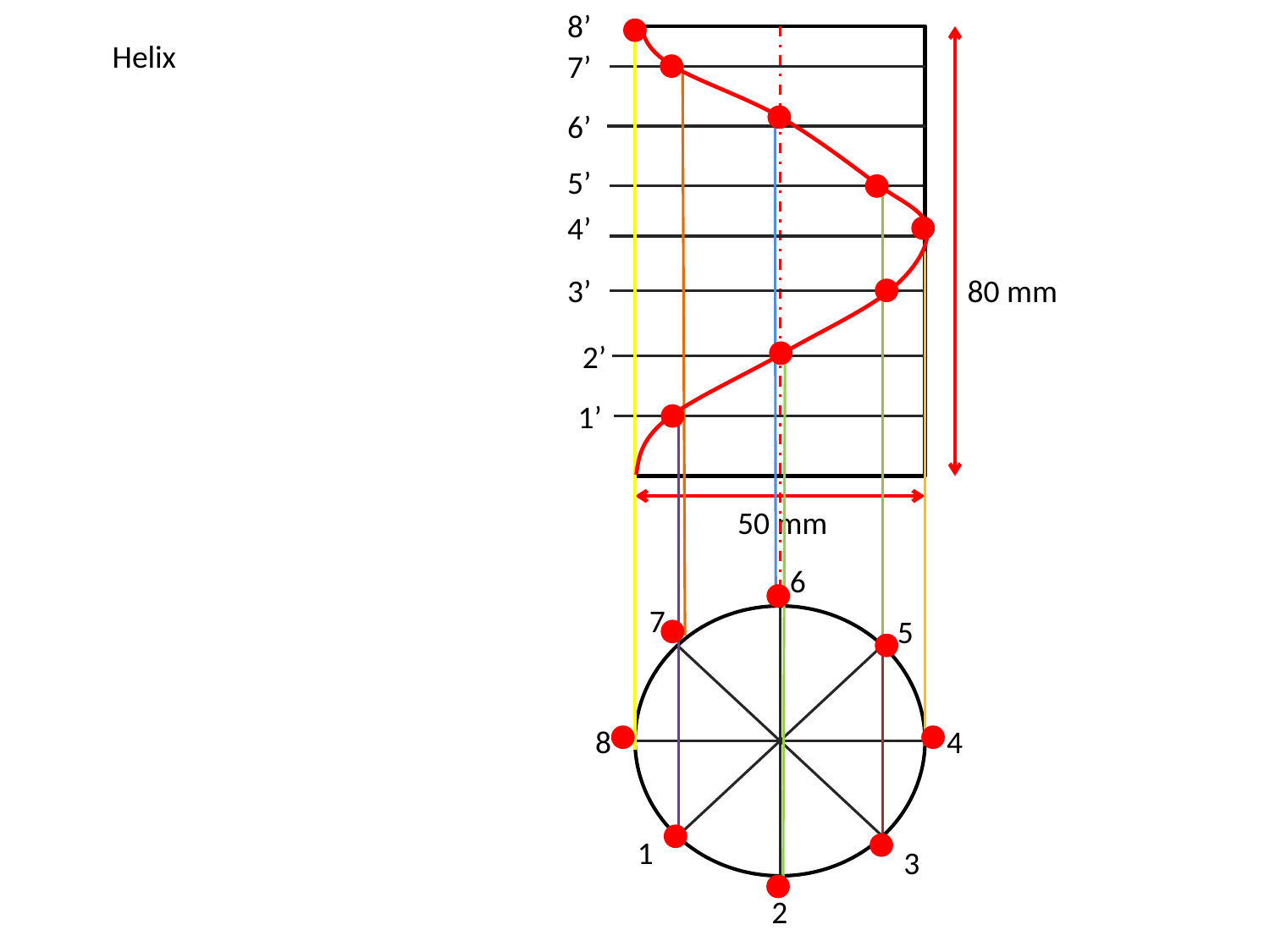

8’

Helix
7’

6’

5’

4’

3’
80 mm

2’

1’

50 mm
6

7

5

8
4

1

3

2